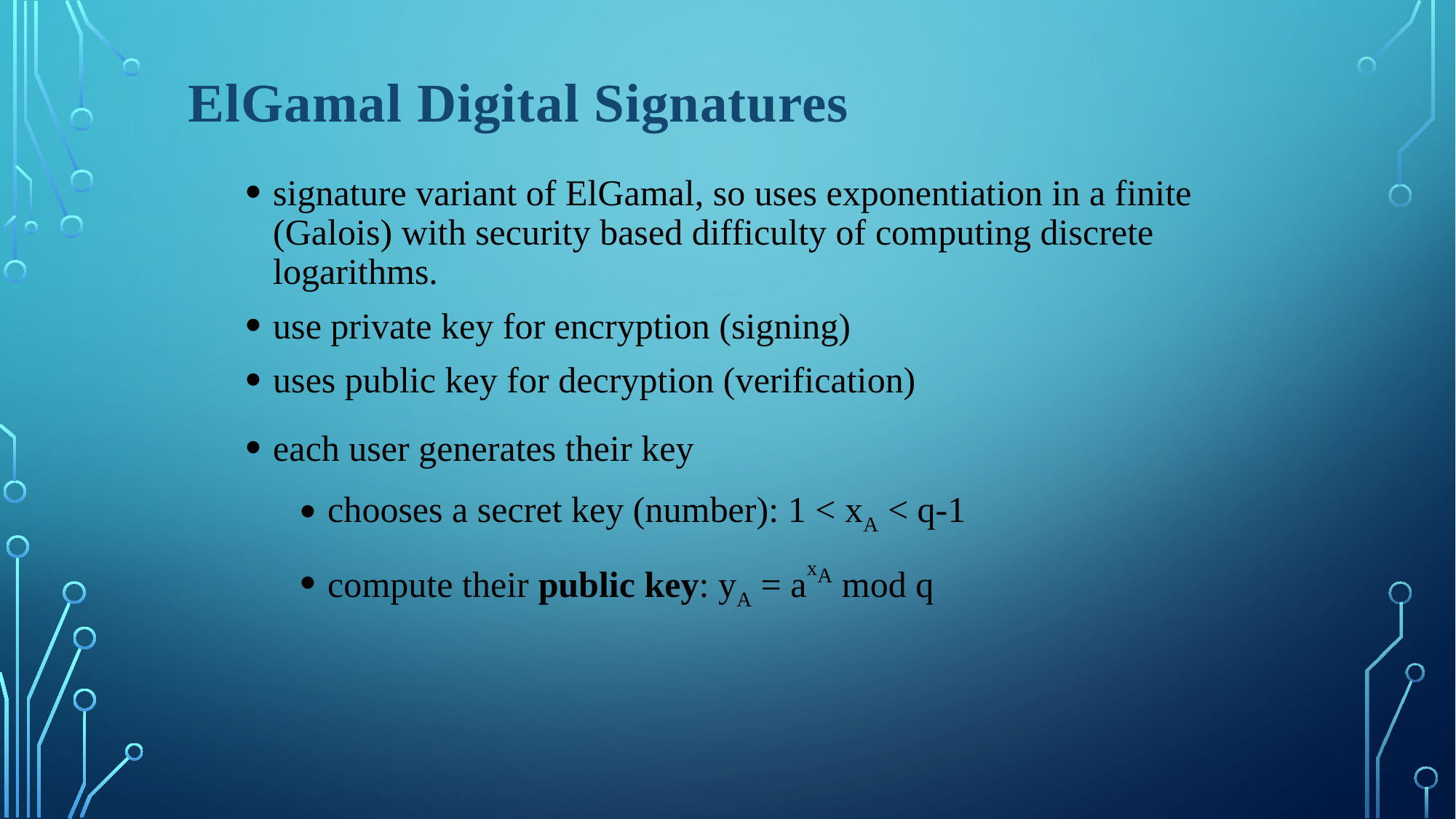

ElGamal Digital Signatures
signature variant of ElGamal, so uses exponentiation in a finite (Galois) with security based difficulty of computing discrete logarithms.
use private key for encryption (signing)
uses public key for decryption (verification)
each user generates their key
chooses a secret key (number): 1 < xA < q-1
compute their public key: yA = axA mod q